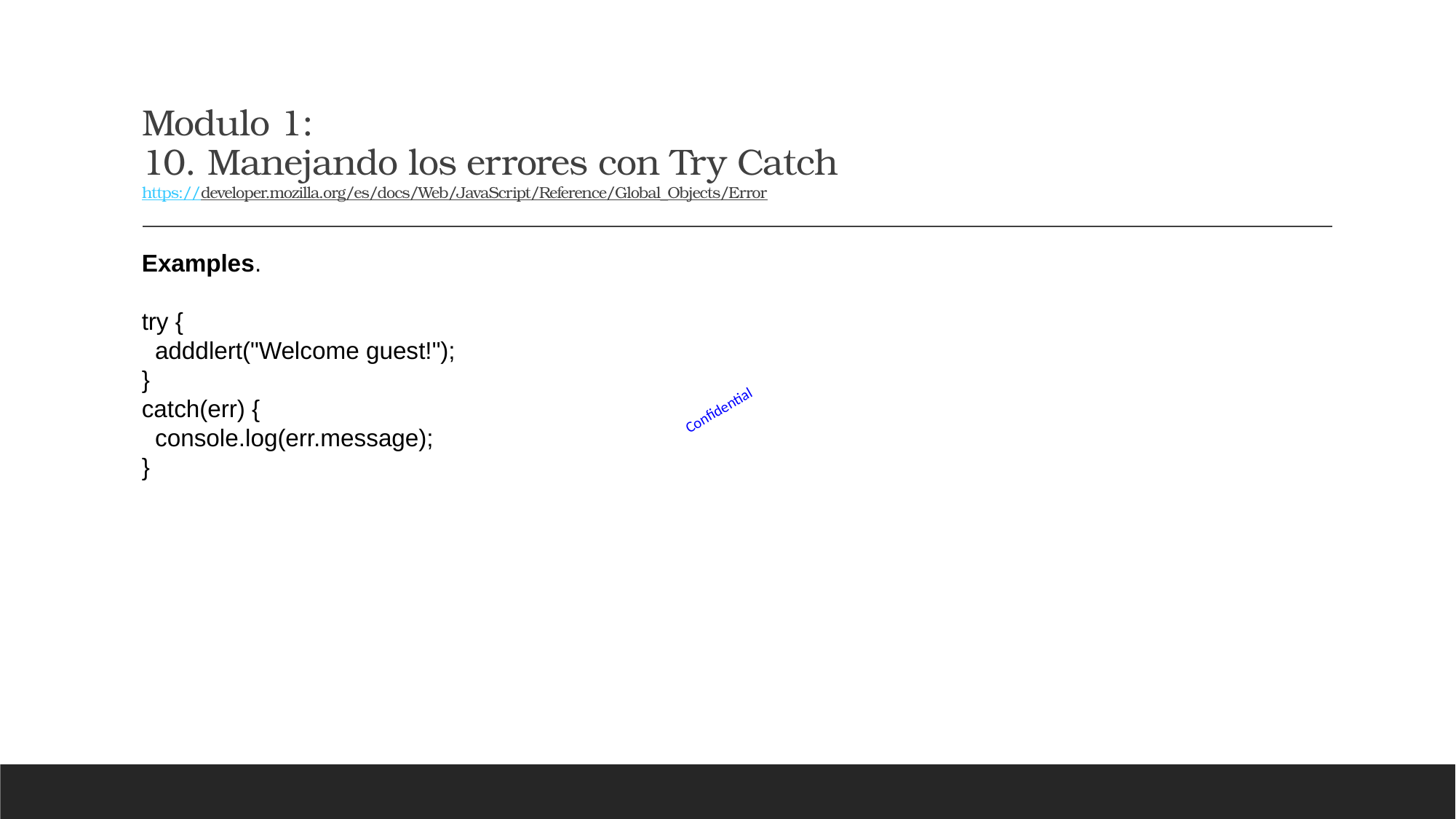

# Modulo 1: 10. Manejando los errores con Try Catch https://developer.mozilla.org/es/docs/Web/JavaScript/Reference/Global_Objects/Error
Examples.

try {
  adddlert("Welcome guest!");
}
catch(err) {
  console.log(err.message);
}